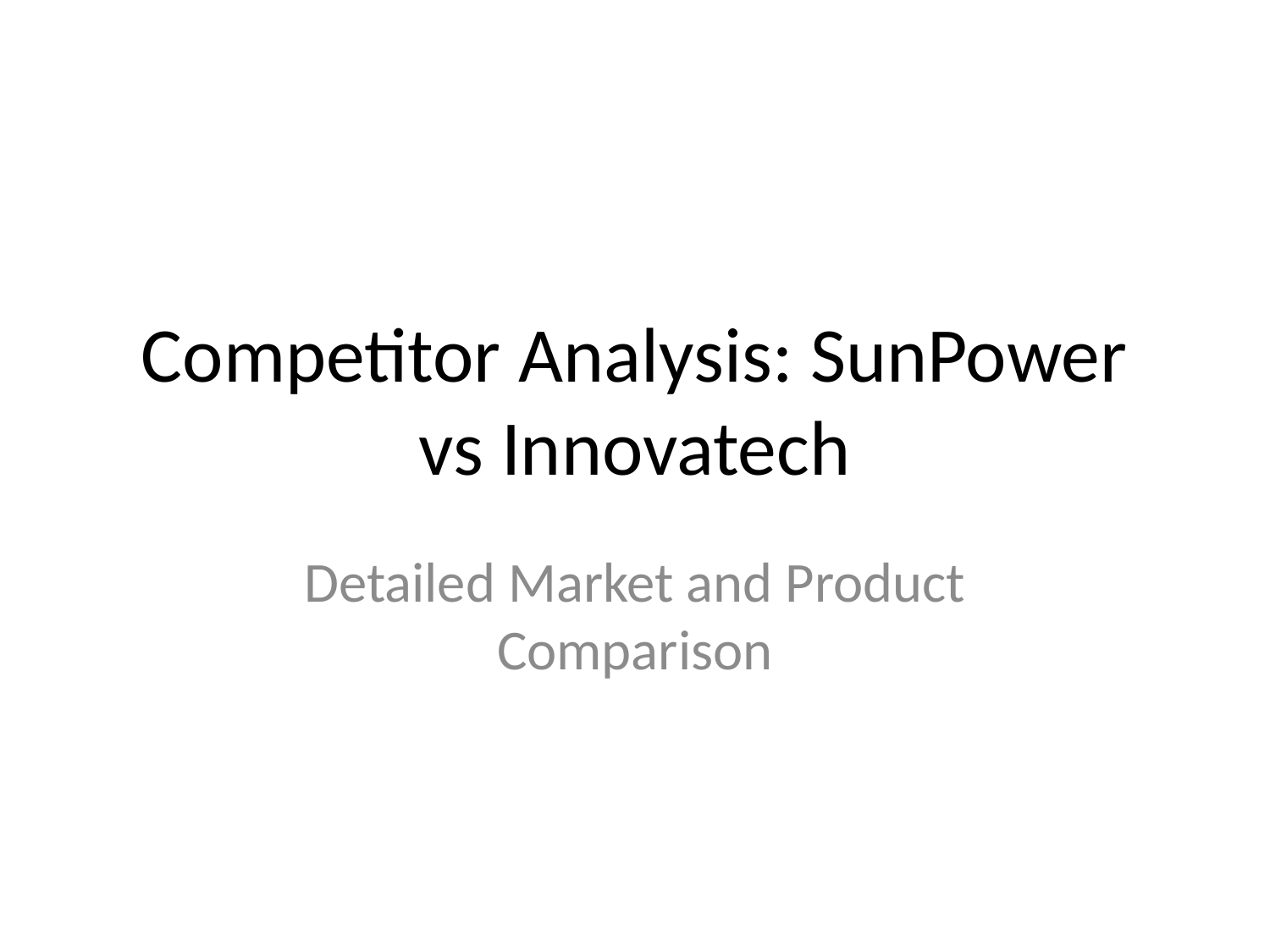

# Competitor Analysis: SunPower vs Innovatech
Detailed Market and Product Comparison